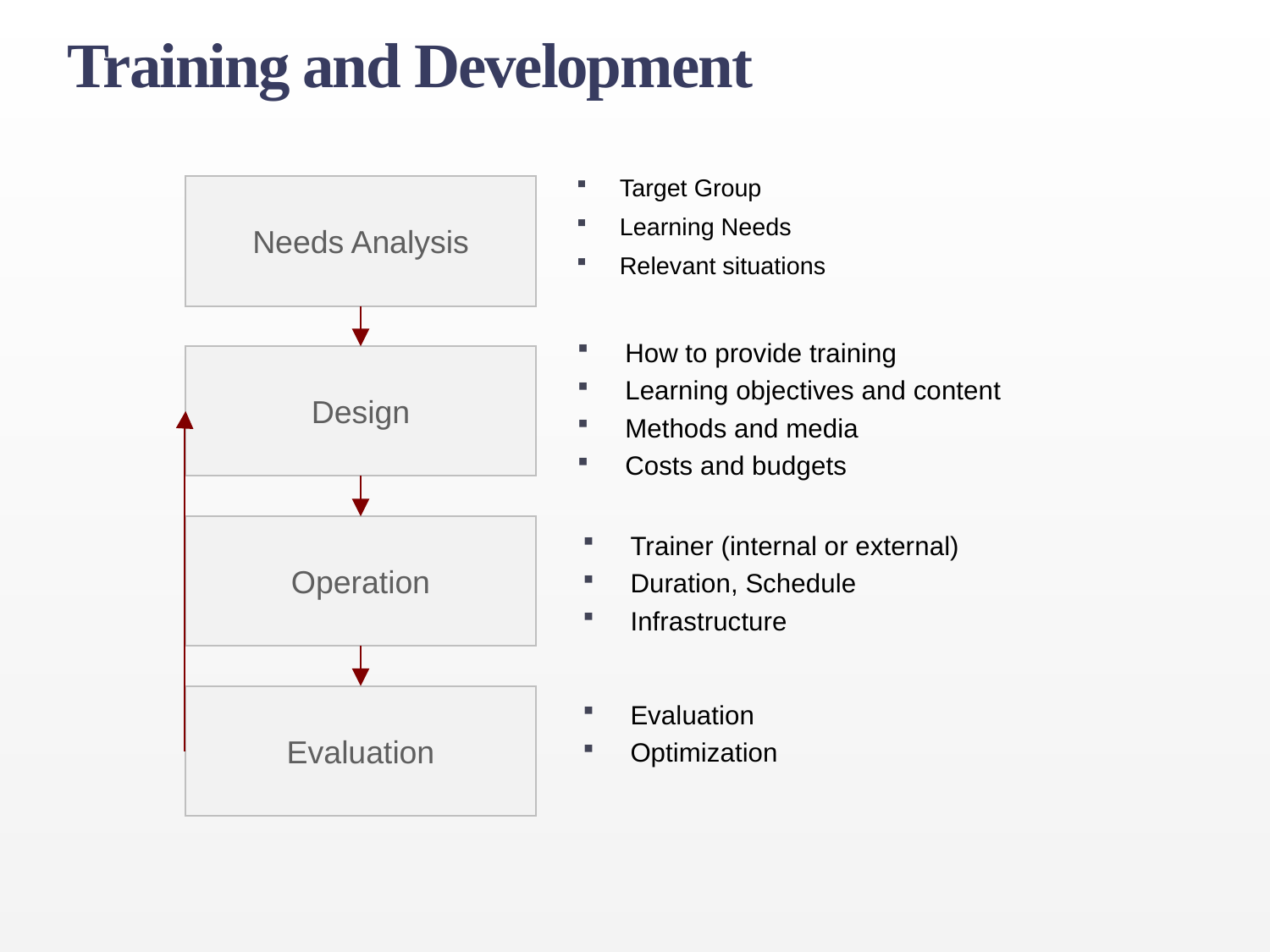

# Training and Development
Target Group
Learning Needs
Relevant situations
Needs Analysis
How to provide training
Learning objectives and content
Methods and media
Costs and budgets

Design
Operation
Trainer (internal or external)
Duration, Schedule
Infrastructure
Evaluation
Evaluation
Optimization